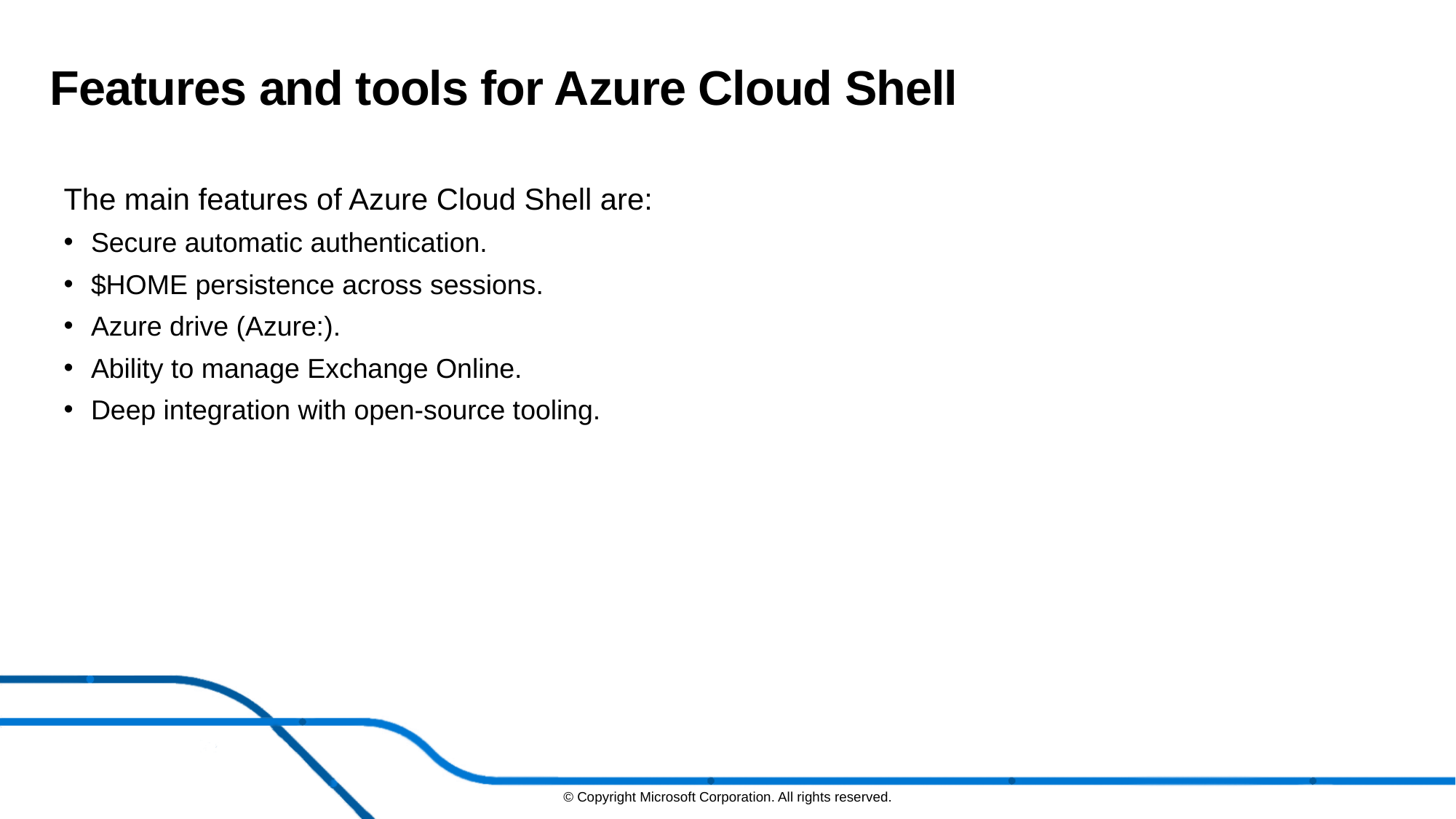

# Features and tools for Azure Cloud Shell
The main features of Azure Cloud Shell are:
Secure automatic authentication.
$HOME persistence across sessions.
Azure drive (Azure:).
Ability to manage Exchange Online.
Deep integration with open-source tooling.